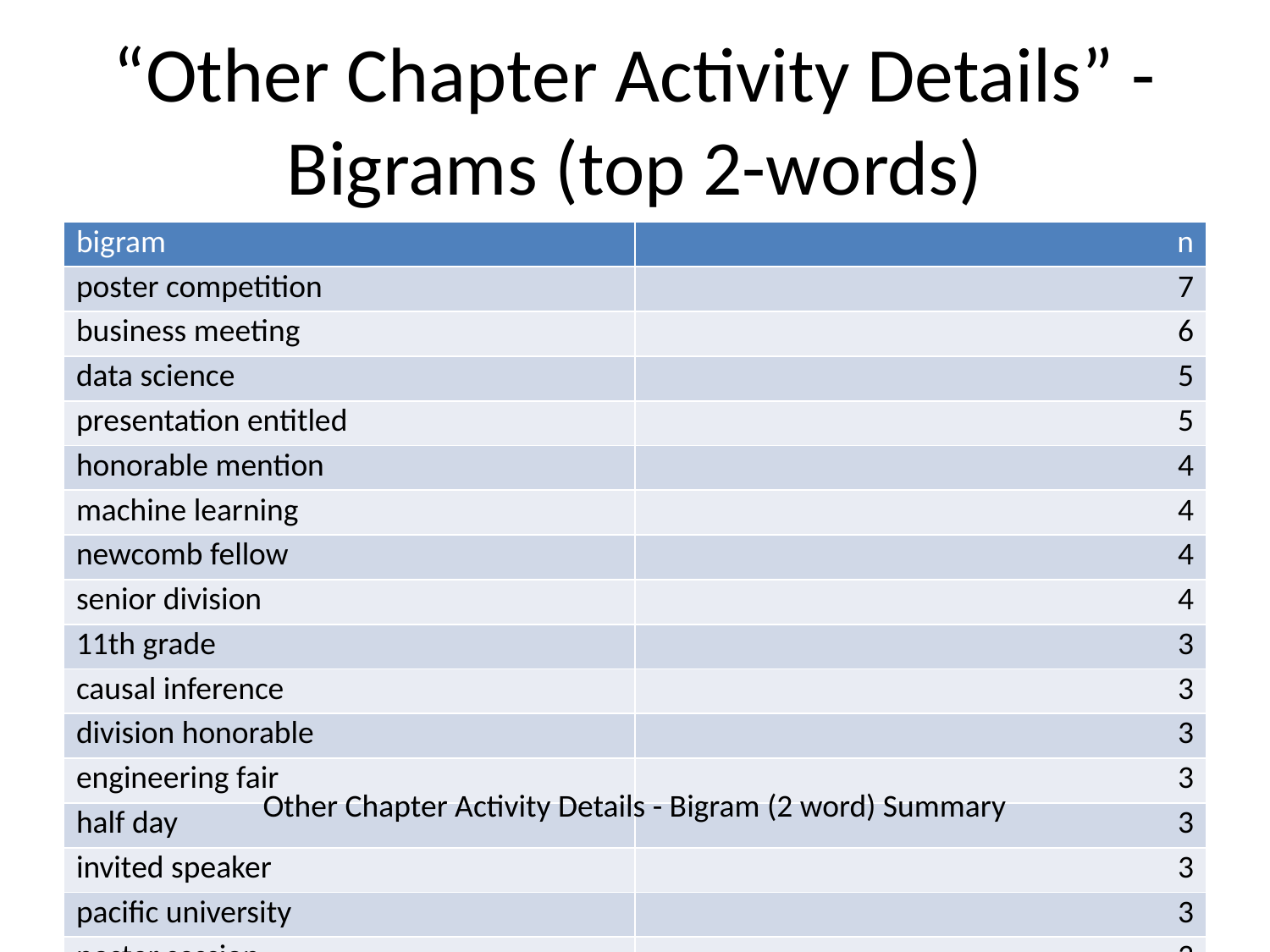

# “Other Chapter Activity Details” - Bigrams (top 2-words)
| bigram | n |
| --- | --- |
| poster competition | 7 |
| business meeting | 6 |
| data science | 5 |
| presentation entitled | 5 |
| honorable mention | 4 |
| machine learning | 4 |
| newcomb fellow | 4 |
| senior division | 4 |
| 11th grade | 3 |
| causal inference | 3 |
| division honorable | 3 |
| engineering fair | 3 |
| half day | 3 |
| invited speaker | 3 |
| pacific university | 3 |
| poster session | 3 |
| statistical methods | 3 |
Other Chapter Activity Details - Bigram (2 word) Summary